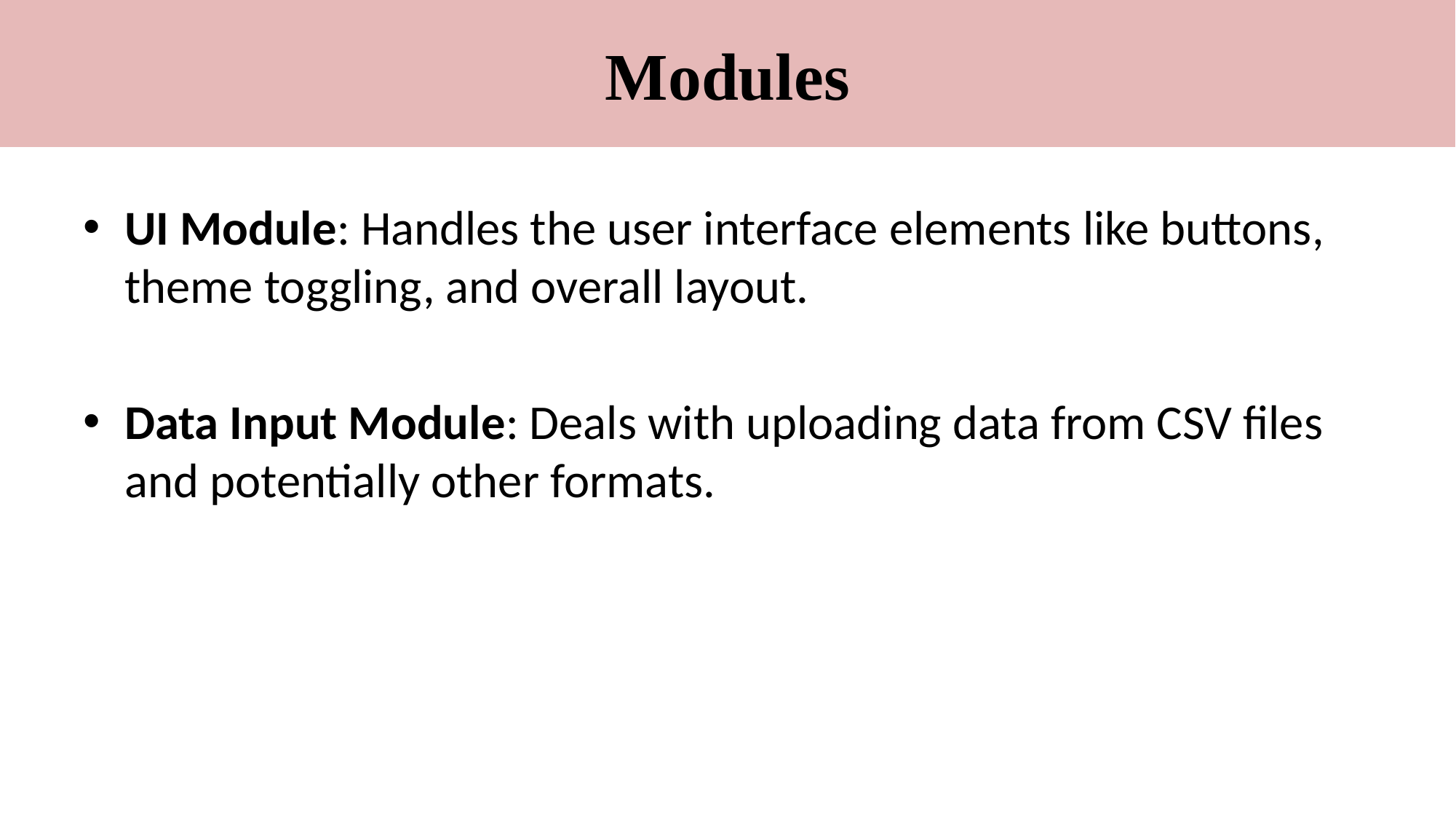

# Modules
UI Module: Handles the user interface elements like buttons, theme toggling, and overall layout.

Data Input Module: Deals with uploading data from CSV files and potentially other formats.